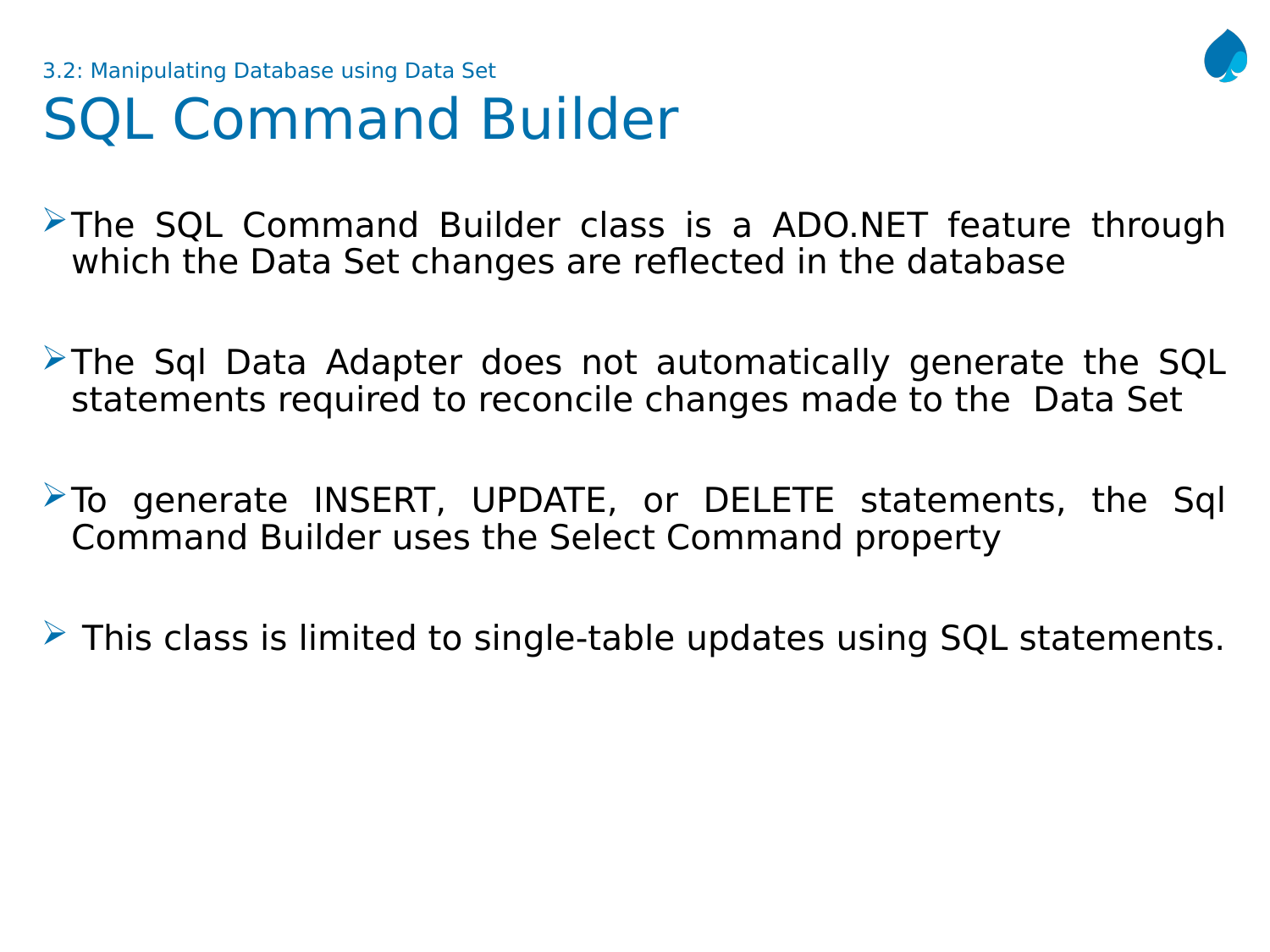

# 3.2: Manipulating Database using Data Set SQL Command Builder
The SQL Command Builder class is a ADO.NET feature through which the Data Set changes are reflected in the database

The Sql Data Adapter does not automatically generate the SQL statements required to reconcile changes made to the  Data Set

To generate INSERT, UPDATE, or DELETE statements, the Sql Command Builder uses the Select Command property

 This class is limited to single-table updates using SQL statements.